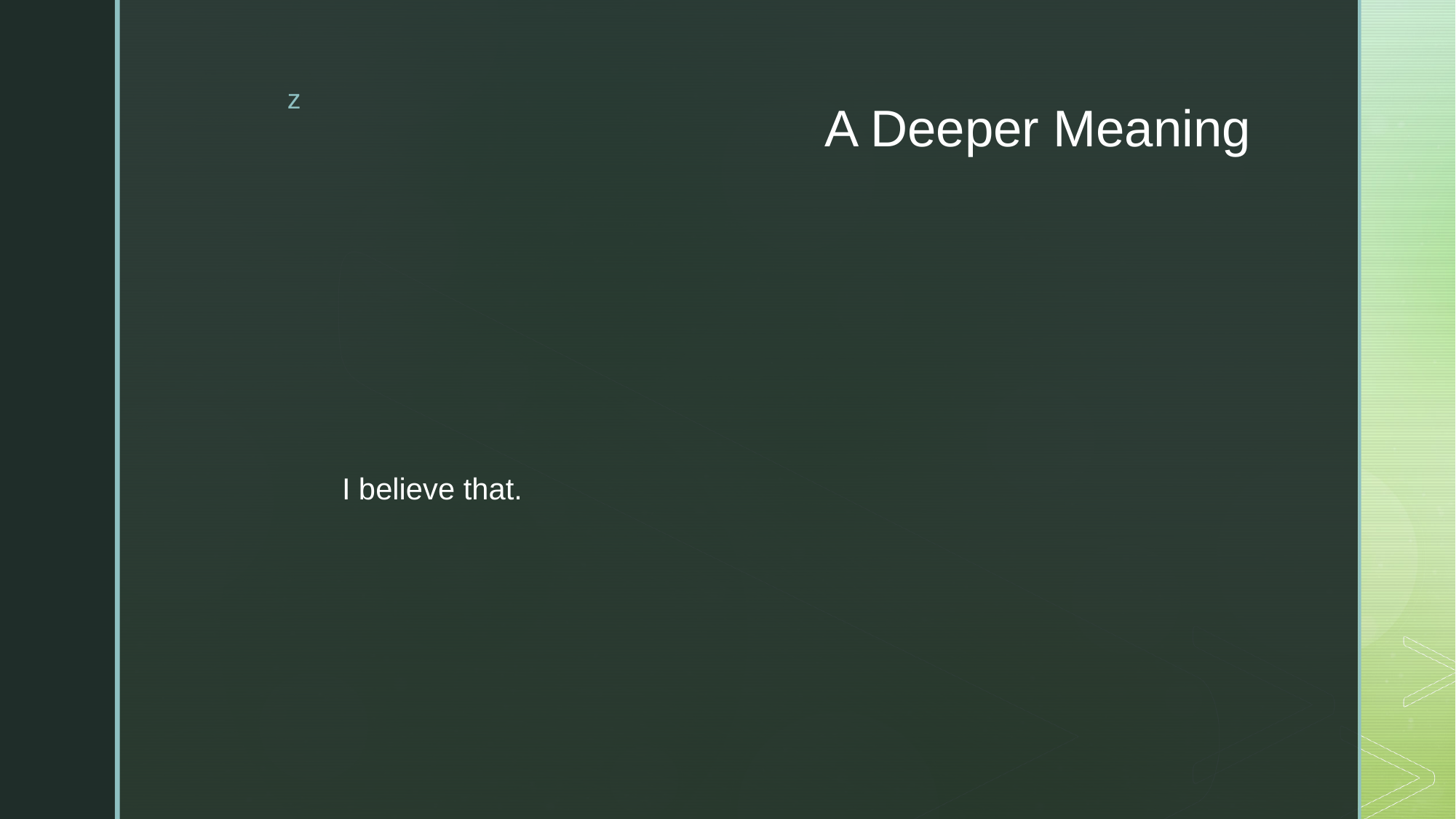

# A Deeper Meaning
I believe that.